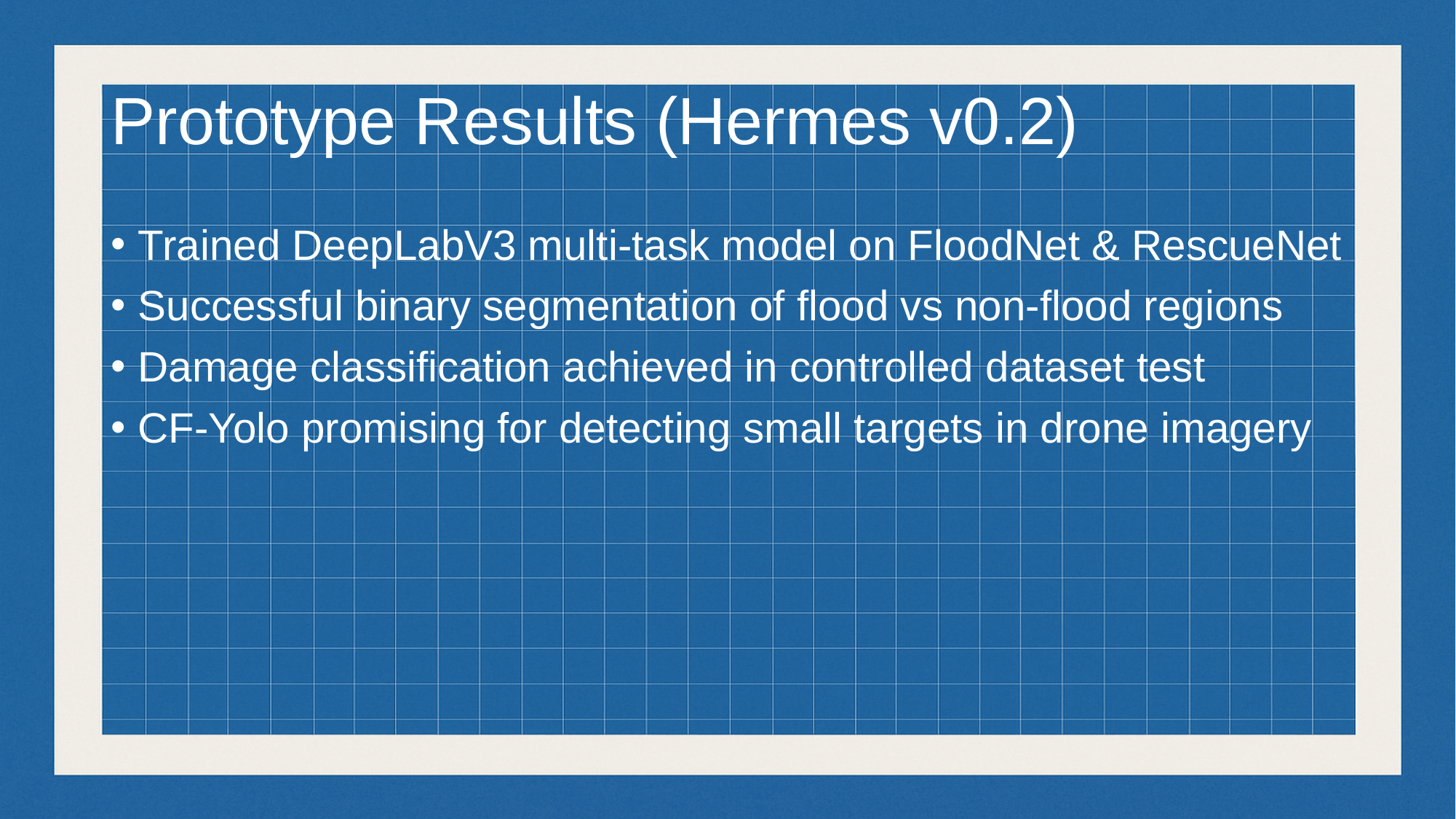

# Prototype Results (Hermes v0.2)
Trained DeepLabV3 multi-task model on FloodNet & RescueNet
Successful binary segmentation of flood vs non-flood regions
Damage classification achieved in controlled dataset test
CF-Yolo promising for detecting small targets in drone imagery